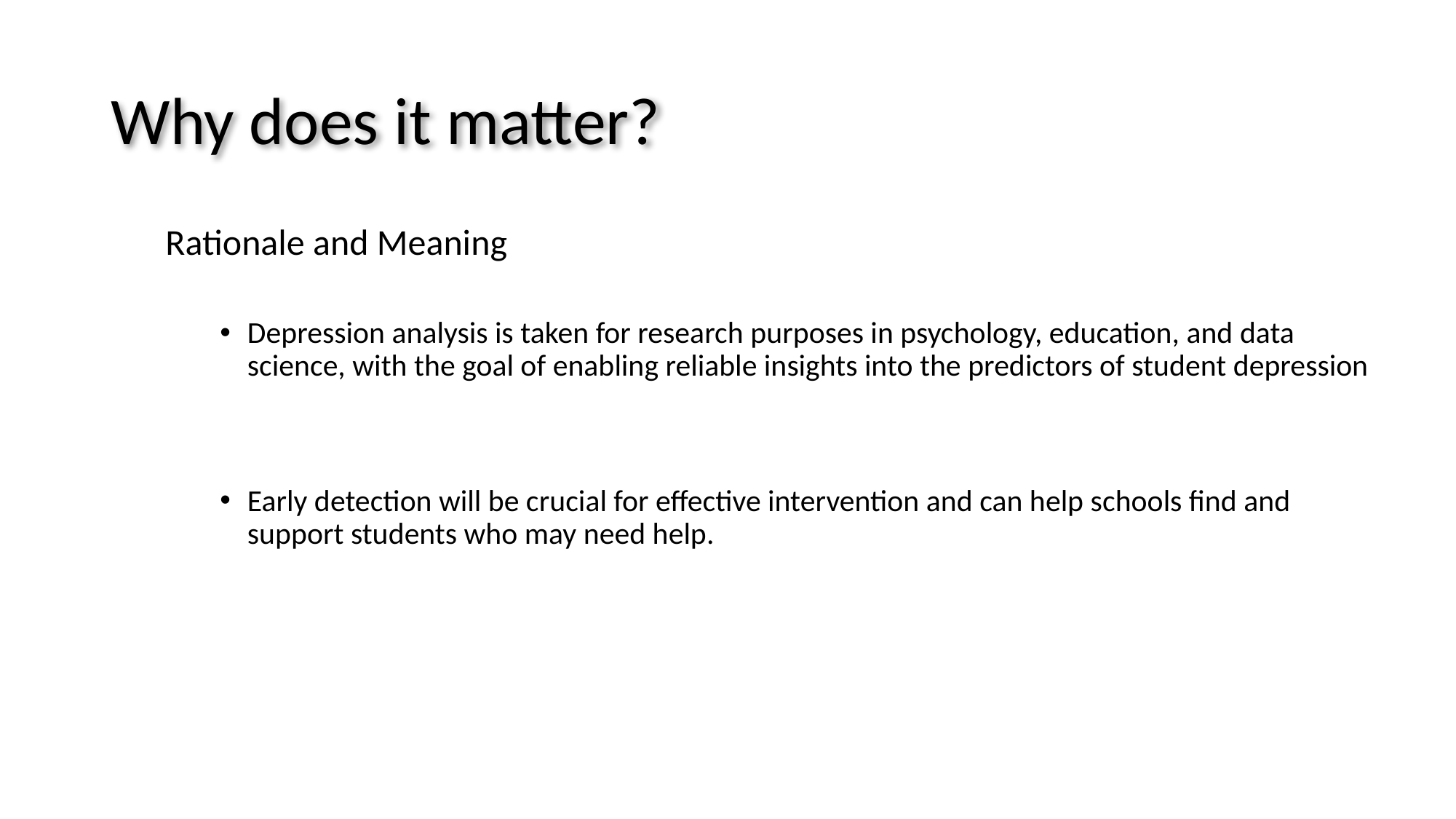

# Why does it matter?
Rationale and Meaning

Depression analysis is taken for research purposes in psychology, education, and data science, with the goal of enabling reliable insights into the predictors of student depression

Early detection will be crucial for effective intervention and can help schools find and support students who may need help.